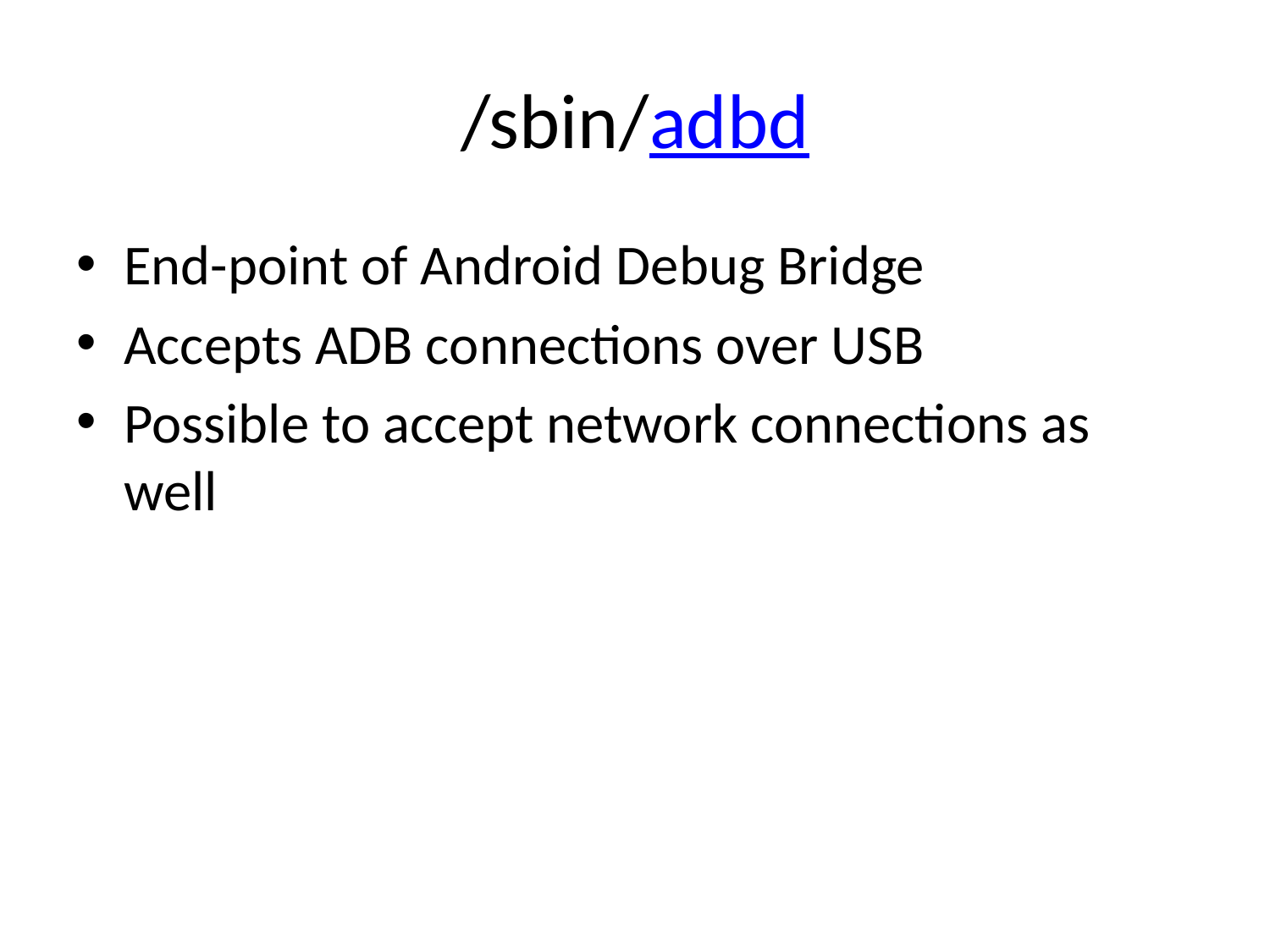

# /sbin/adbd
End-point of Android Debug Bridge
Accepts ADB connections over USB
Possible to accept network connections as well